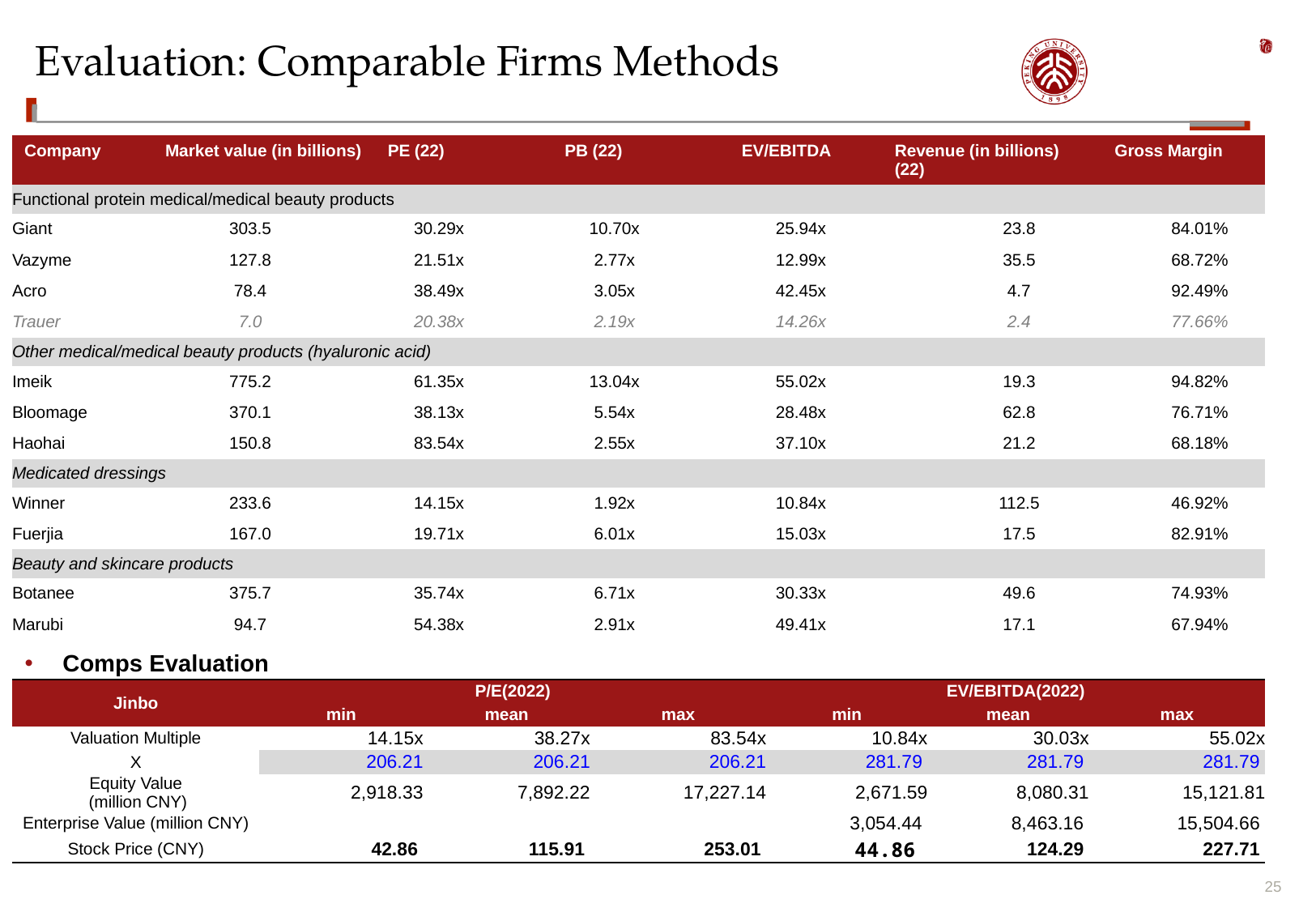

# Evaluation: Comparable Firms Methods
| Company | Market value (in billions) |  | PE (22) |  | PB (22) |  | EV/EBITDA | Revenue (in billions) (22) |  | Gross Margin |  |
| --- | --- | --- | --- | --- | --- | --- | --- | --- | --- | --- | --- |
| Functional protein medical/medical beauty products |  |  |  |  |  |  |  |  |  |  |  |
| Giant | 303.5 | 30.29x |  | 10.70x |  | 25.94x |  |  | 23.8 |  | 84.01% |
| Vazyme | 127.8 | 21.51x |  | 2.77x |  | 12.99x |  |  | 35.5 |  | 68.72% |
| Acro | 78.4 | 38.49x |  | 3.05x |  | 42.45x |  |  | 4.7 |  | 92.49% |
| Trauer | 7.0 | 20.38x |  | 2.19x |  | 14.26x |  |  | 2.4 |  | 77.66% |
| Other medical/medical beauty products (hyaluronic acid) |  |  |  |  |  |  |  |  |  |  |  |
| Imeik | 775.2 | 61.35x |  | 13.04x |  | 55.02x |  |  | 19.3 |  | 94.82% |
| Bloomage | 370.1 | 38.13x |  | 5.54x |  | 28.48x |  |  | 62.8 |  | 76.71% |
| Haohai | 150.8 | 83.54x |  | 2.55x |  | 37.10x |  |  | 21.2 |  | 68.18% |
| Medicated dressings |  |  |  |  |  |  |  |  |  |  |  |
| Winner | 233.6 | 14.15x |  | 1.92x |  | 10.84x |  |  | 112.5 |  | 46.92% |
| Fuerjia | 167.0 | 19.71x |  | 6.01x |  | 15.03x |  |  | 17.5 |  | 82.91% |
| Beauty and skincare products |  |  |  |  |  |  |  |  |  |  |  |
| Botanee | 375.7 | 35.74x |  | 6.71x |  | 30.33x |  |  | 49.6 |  | 74.93% |
| Marubi | 94.7 | 54.38x |  | 2.91x |  | 49.41x |  |  | 17.1 |  | 67.94% |
Comps Evaluation
| Jinbo | P/E(2022) |  |  | EV/EBITDA(2022) |  |  |
| --- | --- | --- | --- | --- | --- | --- |
|  | min | mean | max | min | mean | max |
| Valuation Multiple | 14.15x | 38.27x | 83.54x | 10.84x | 30.03x | 55.02x |
| X | 206.21 | 206.21 | 206.21 | 281.79 | 281.79 | 281.79 |
| Equity Value (million CNY) | 2,918.33 | 7,892.22 | 17,227.14 | 2,671.59 | 8,080.31 | 15,121.81 |
| Enterprise Value (million CNY) |  |  |  | 3,054.44 | 8,463.16 | 15,504.66 |
| Stock Price (CNY) | 42.86 | 115.91 | 253.01 | 44.86 | 124.29 | 227.71 |